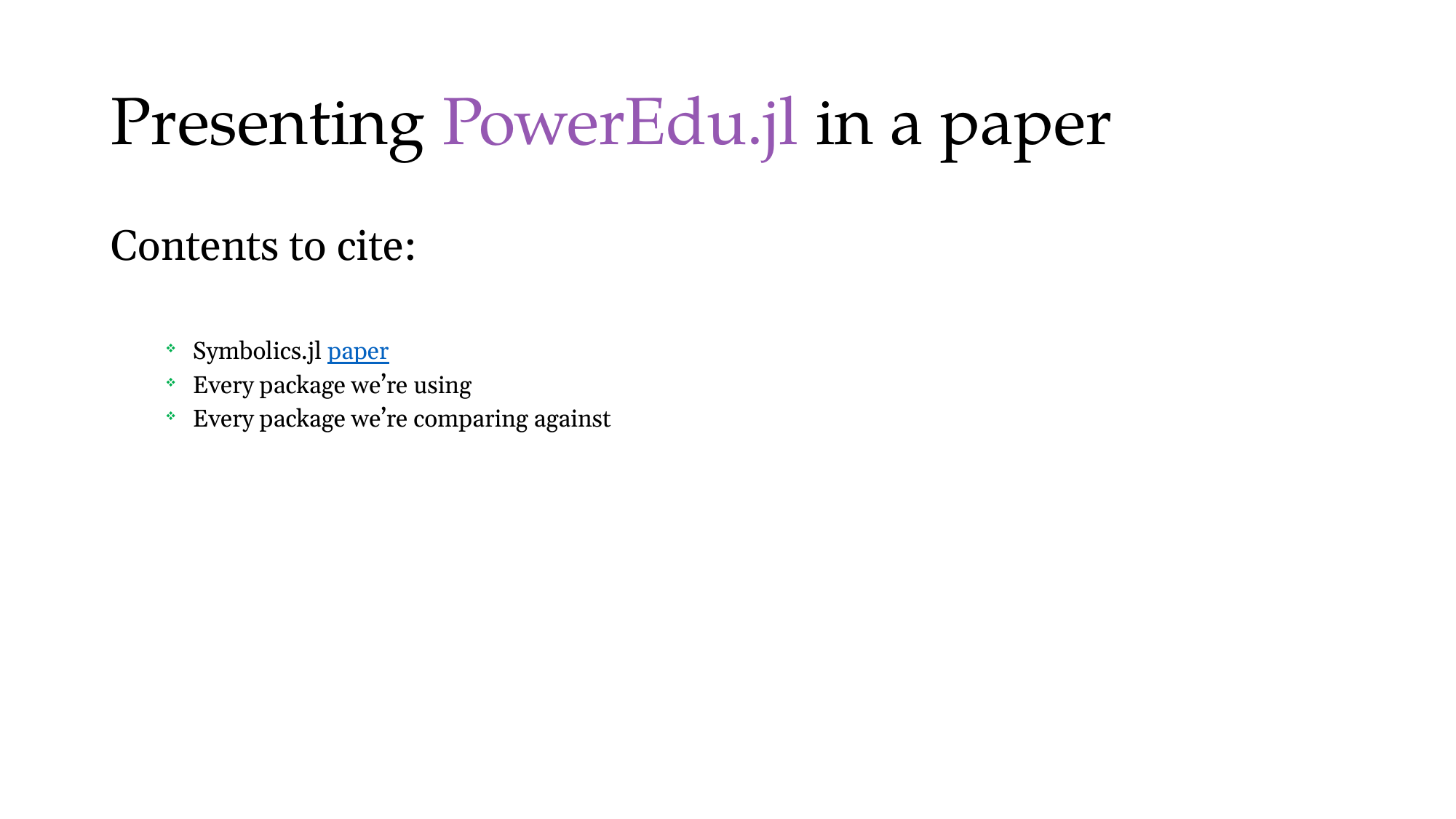

# Presenting PowerEdu.jl in a paper
Contents to cite:

Symbolics.jl paper
Every package we’re using
Every package we’re comparing against